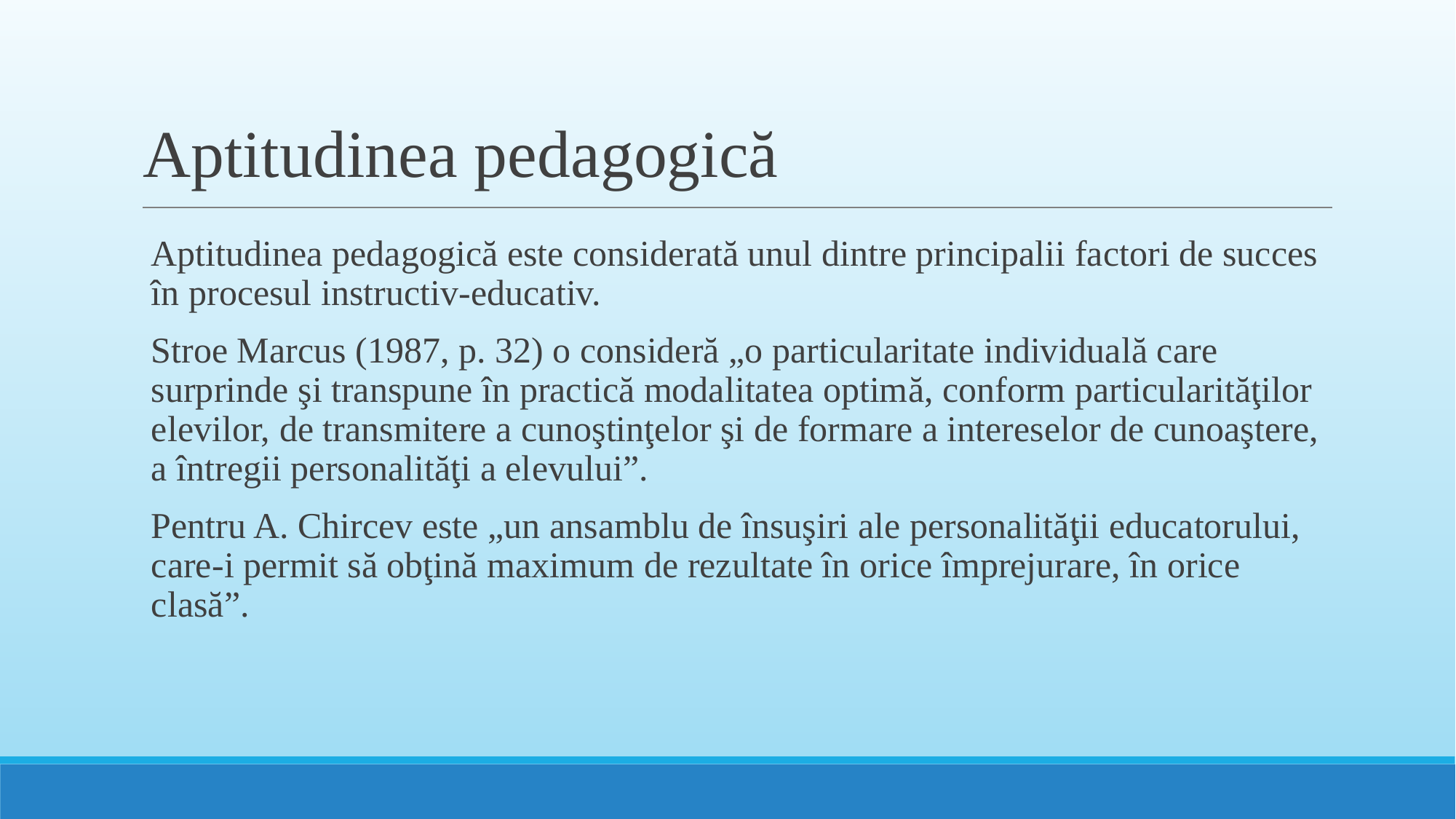

# Aptitudinea pedagogică
Aptitudinea pedagogică este considerată unul dintre principalii factori de succes în procesul instructiv-educativ.
Stroe Marcus (1987, p. 32) o consideră „o particularitate individuală care surprinde şi transpune în practică modalitatea optimă, conform particularităţilor elevilor, de transmitere a cunoştinţelor şi de formare a intereselor de cunoaştere, a întregii personalităţi a elevului”.
Pentru A. Chircev este „un ansamblu de însuşiri ale personalităţii educatorului, care-i permit să obţină maximum de rezultate în orice împrejurare, în orice clasă”.